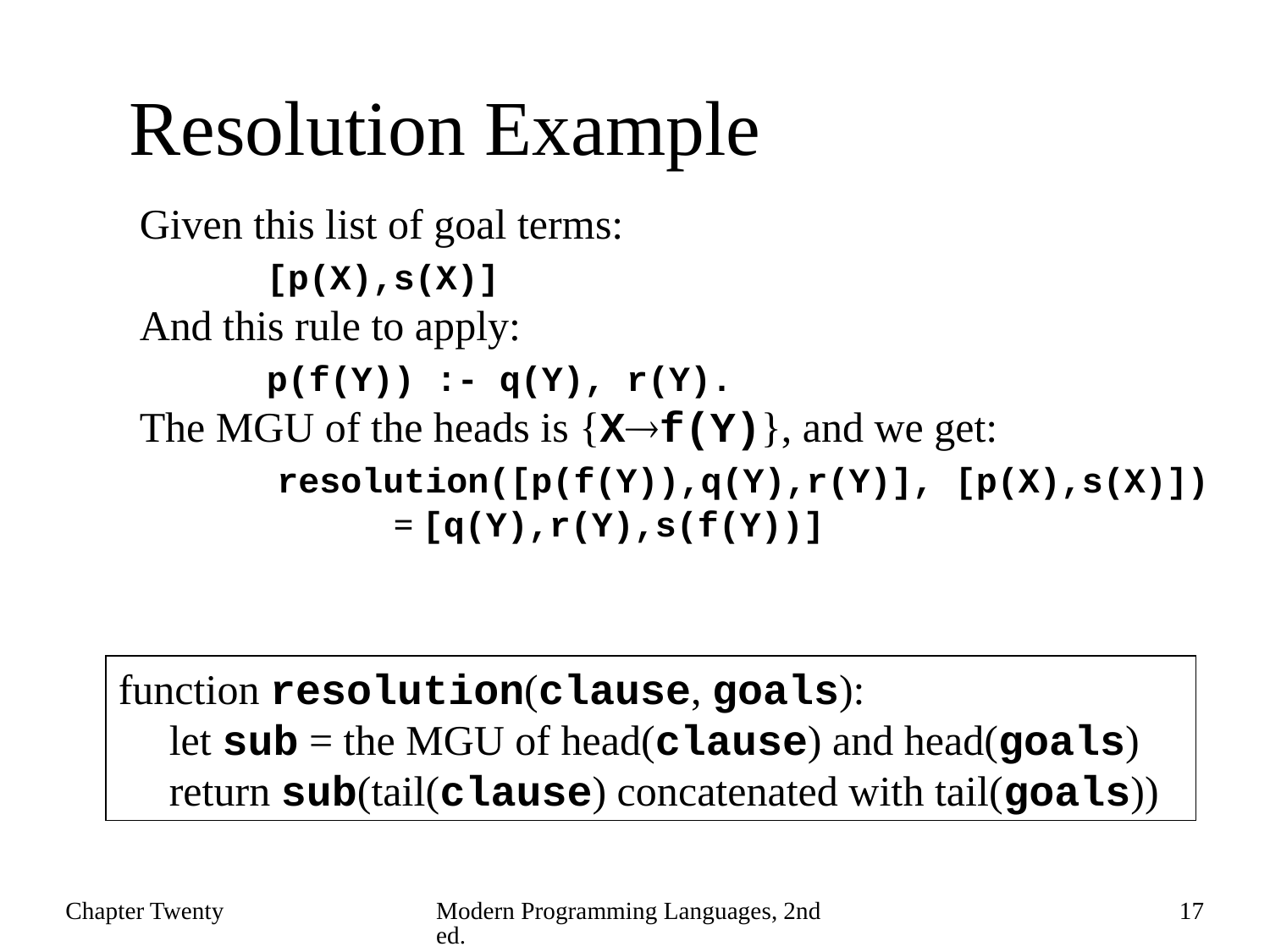

# Resolution Example
Given this list of goal terms:
	[p(X),s(X)]
And this rule to apply:
	p(f(Y)) :- q(Y), r(Y).
The MGU of the heads is {X→f(Y)}, and we get:
	 resolution([p(f(Y)),q(Y),r(Y)], [p(X),s(X)])
		= [q(Y),r(Y),s(f(Y))]
function resolution(clause, goals):
  let sub = the MGU of head(clause) and head(goals)
  return sub(tail(clause) concatenated with tail(goals))
Chapter Twenty
Modern Programming Languages, 2nd ed.
17